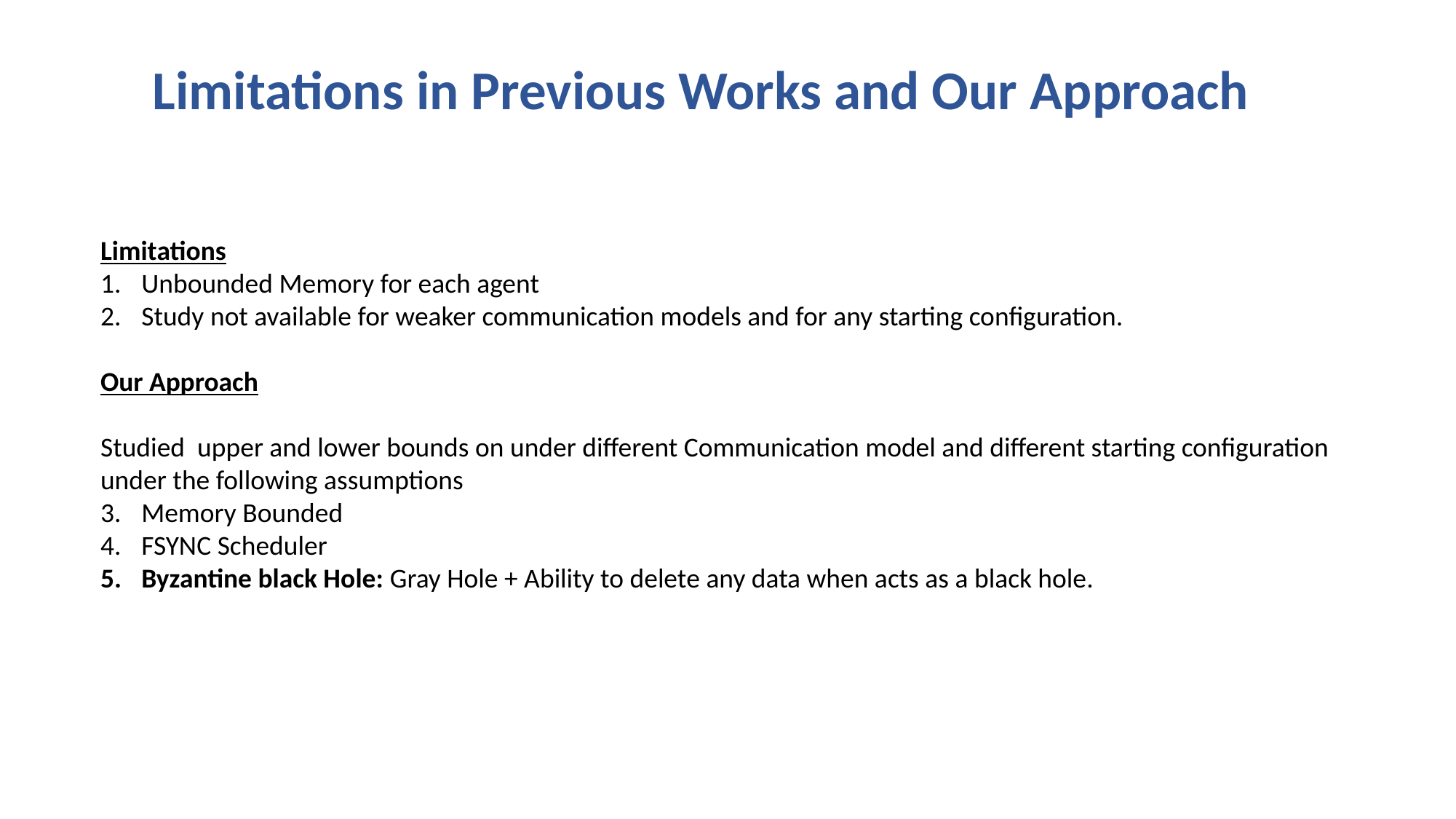

Limitations in Previous Works and Our Approach
Limitations
Unbounded Memory for each agent
Study not available for weaker communication models and for any starting configuration.

Our Approach

Studied  upper and lower bounds on under different Communication model and different starting configuration under the following assumptions
Memory Bounded
FSYNC Scheduler
Byzantine black Hole: Gray Hole + Ability to delete any data when acts as a black hole.